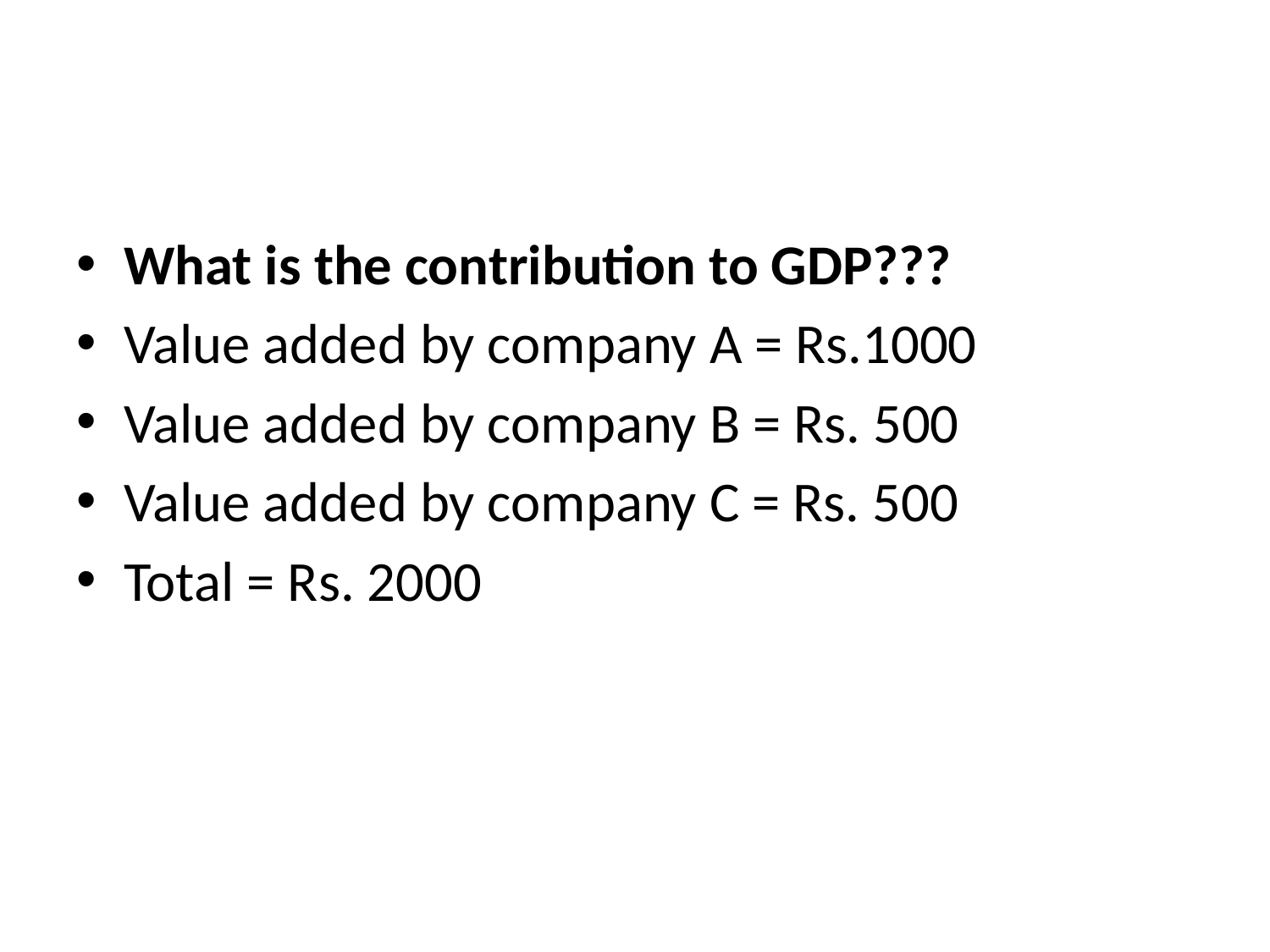

#
What is the contribution to GDP???
Value added by company A = Rs.1000
Value added by company B = Rs. 500
Value added by company C = Rs. 500
Total = Rs. 2000